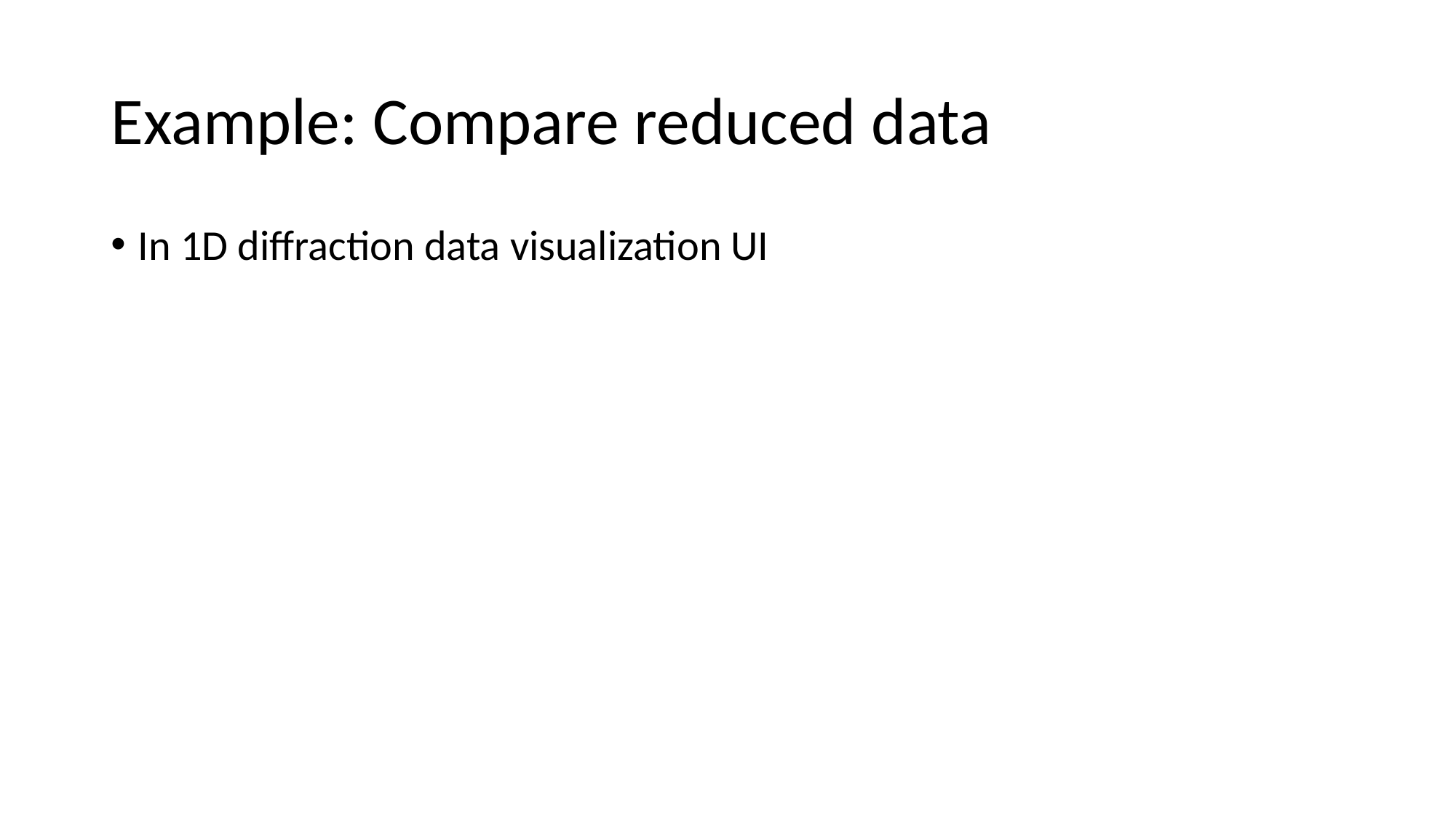

# Example: Compare reduced data
In 1D diffraction data visualization UI